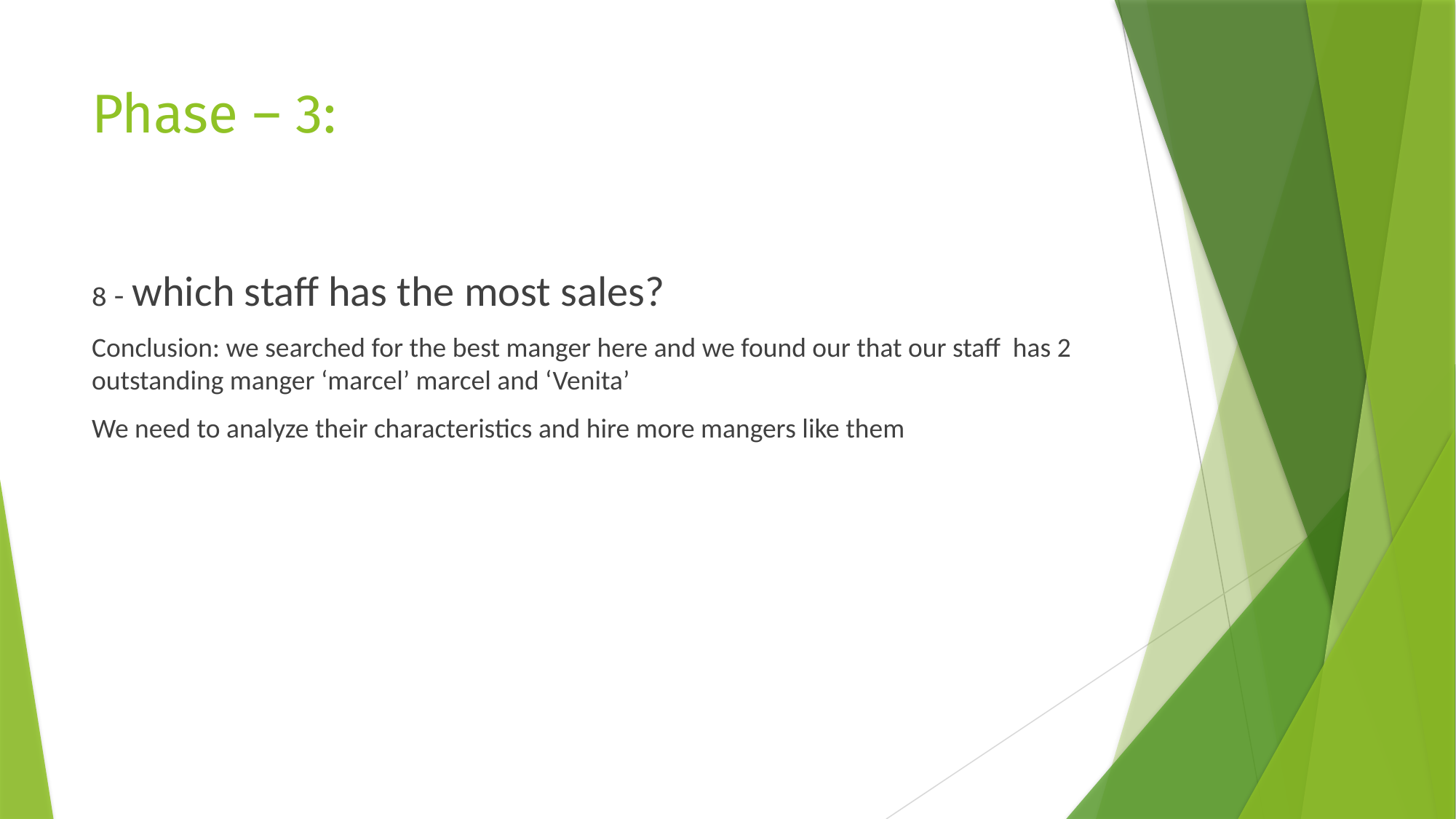

# Phase – 3:
8 - which staff has the most sales?
Conclusion: we searched for the best manger here and we found our that our staff  has 2 outstanding manger ‘marcel’ marcel and ‘Venita’
We need to analyze their characteristics and hire more mangers like them